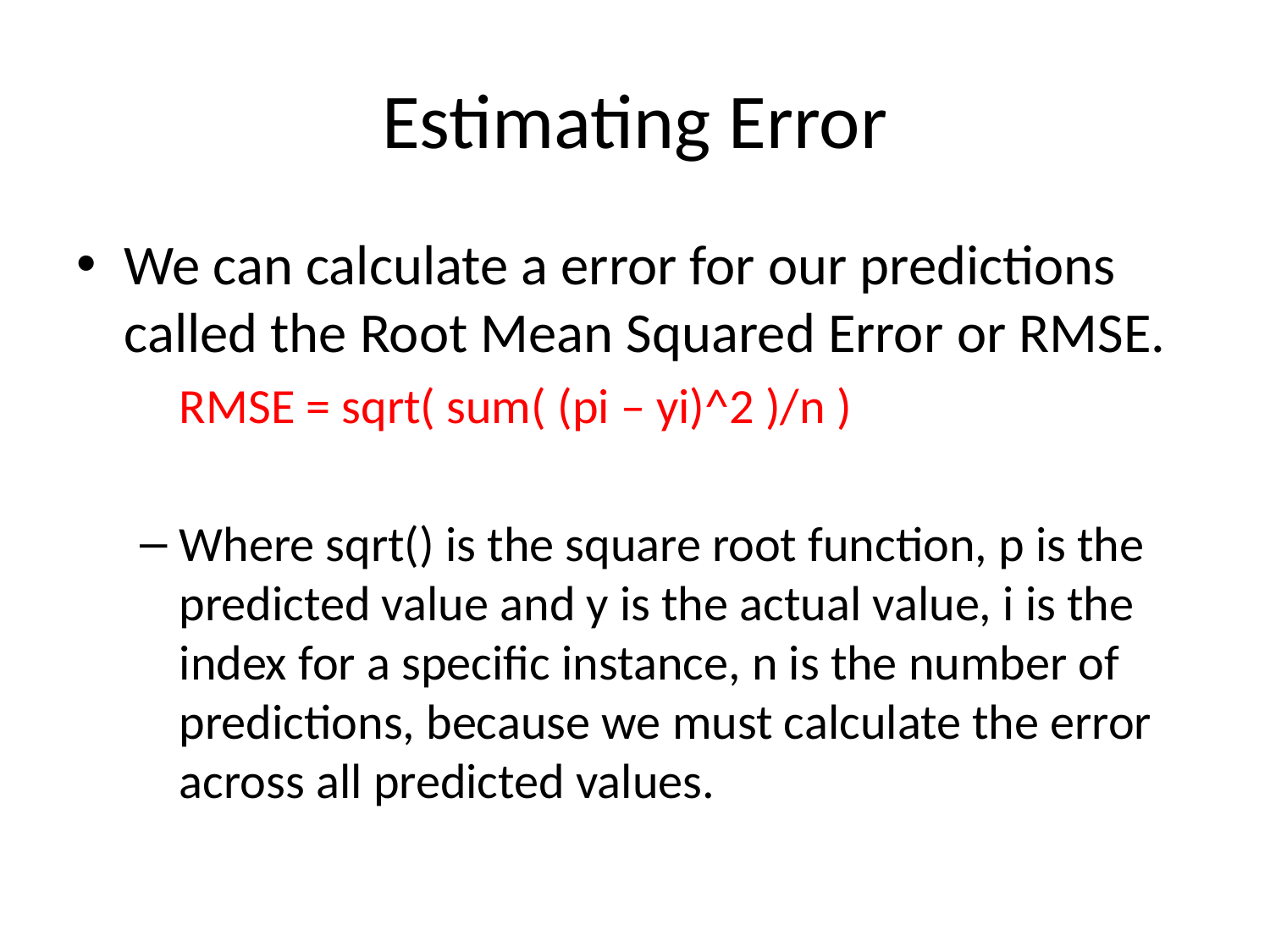

# Estimating Error
We can calculate a error for our predictions called the Root Mean Squared Error or RMSE.
	RMSE = sqrt( sum( (pi – yi)^2 )/n )

Where sqrt() is the square root function, p is the predicted value and y is the actual value, i is the index for a specific instance, n is the number of predictions, because we must calculate the error across all predicted values.